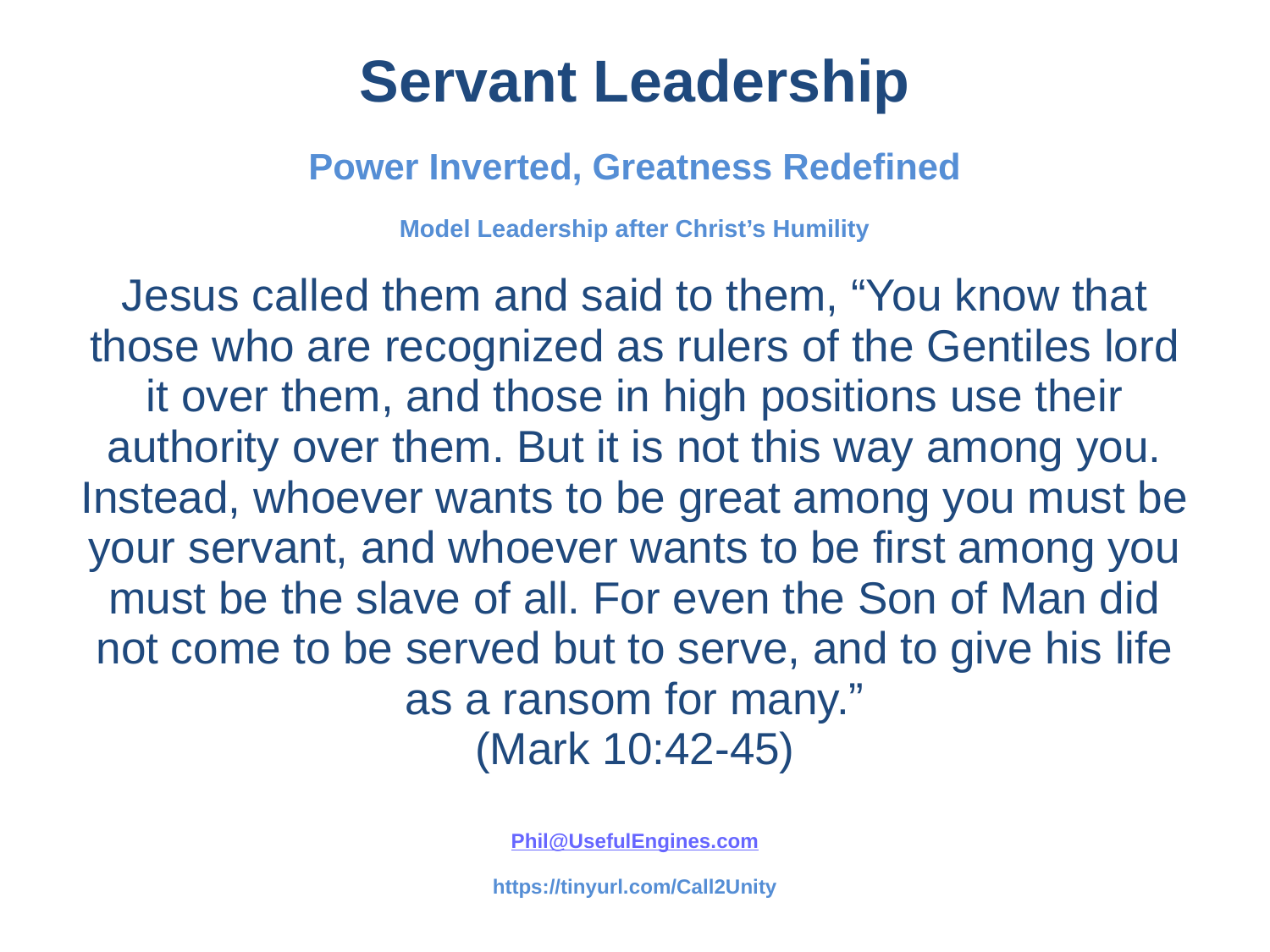

Servant Leadership

Power Inverted, Greatness Redefined

Model Leadership after Christ’s Humility

Jesus called them and said to them, “You know that those who are recognized as rulers of the Gentiles lord it over them, and those in high positions use their authority over them. But it is not this way among you. Instead, whoever wants to be great among you must be your servant, and whoever wants to be first among you must be the slave of all. For even the Son of Man did not come to be served but to serve, and to give his life as a ransom for many.”
(Mark 10:42-45)

Phil@UsefulEngines.com

https://tinyurl.com/Call2Unity